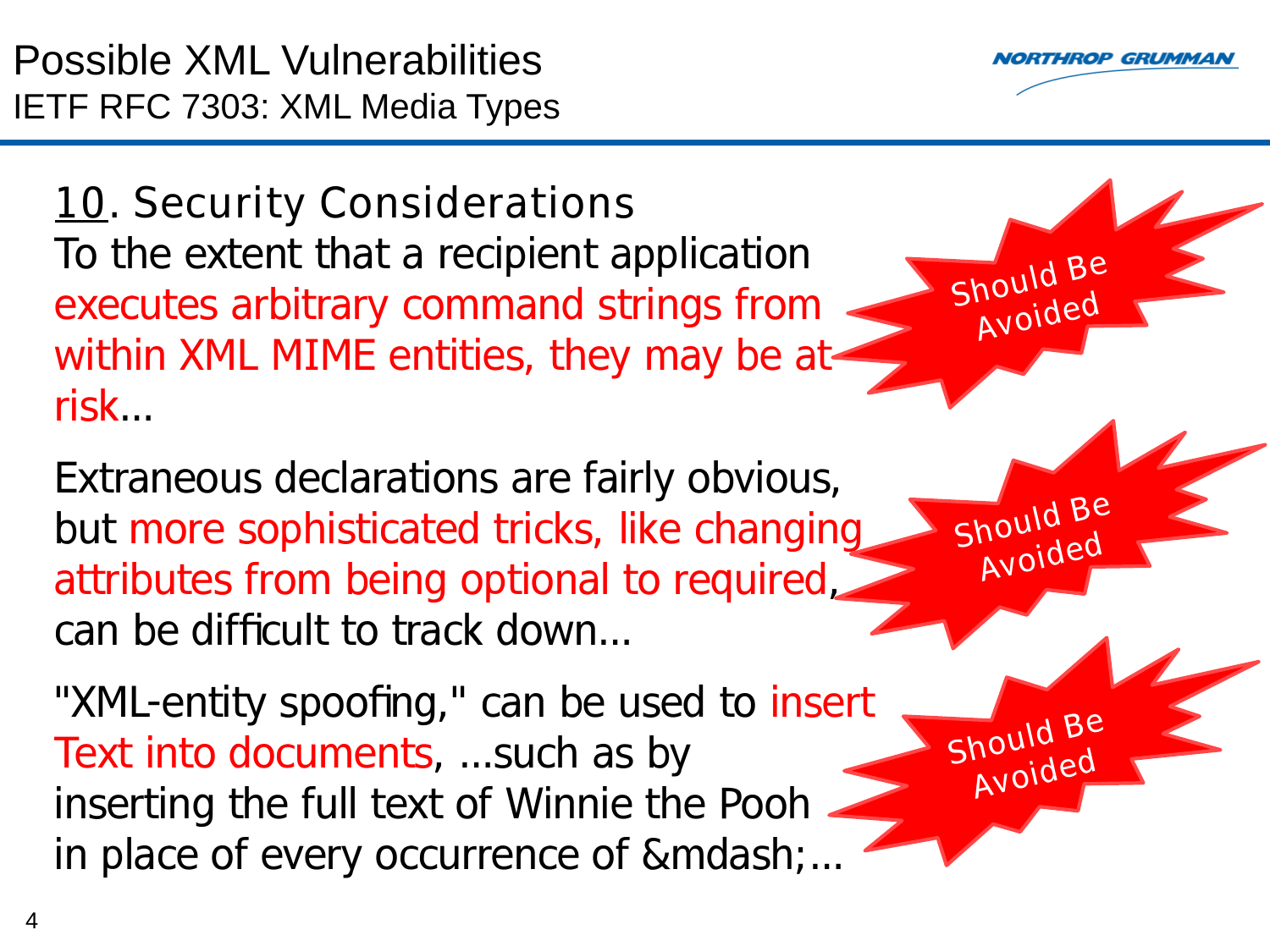

# Possible XML Vulnerabilities IETF RFC 7303: XML Media Types
10. Security Considerations
To the extent that a recipient application
executes arbitrary command strings from
within XML MIME entities, they may be at
risk…
Extraneous declarations are fairly obvious,
but more sophisticated tricks, like changing
attributes from being optional to required,
can be difficult to track down…
"XML-entity spoofing," can be used to insert
Text into documents, …such as by
inserting the full text of Winnie the Pooh
in place of every occurrence of &mdash;…
Should Be Avoided
Should Be Avoided
Should Be Avoided
4